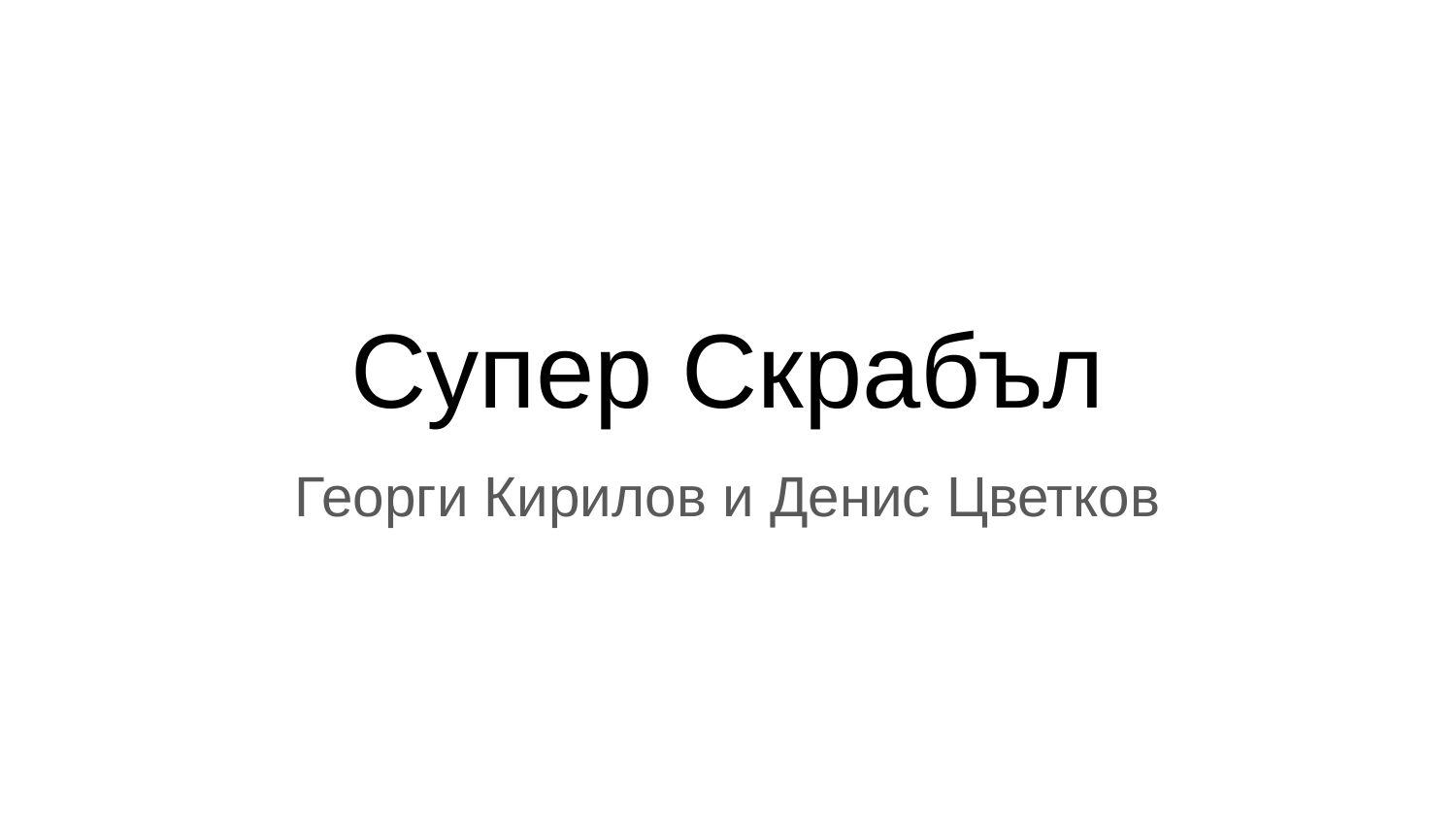

# Супер Скрабъл
Георги Кирилов и Денис Цветков